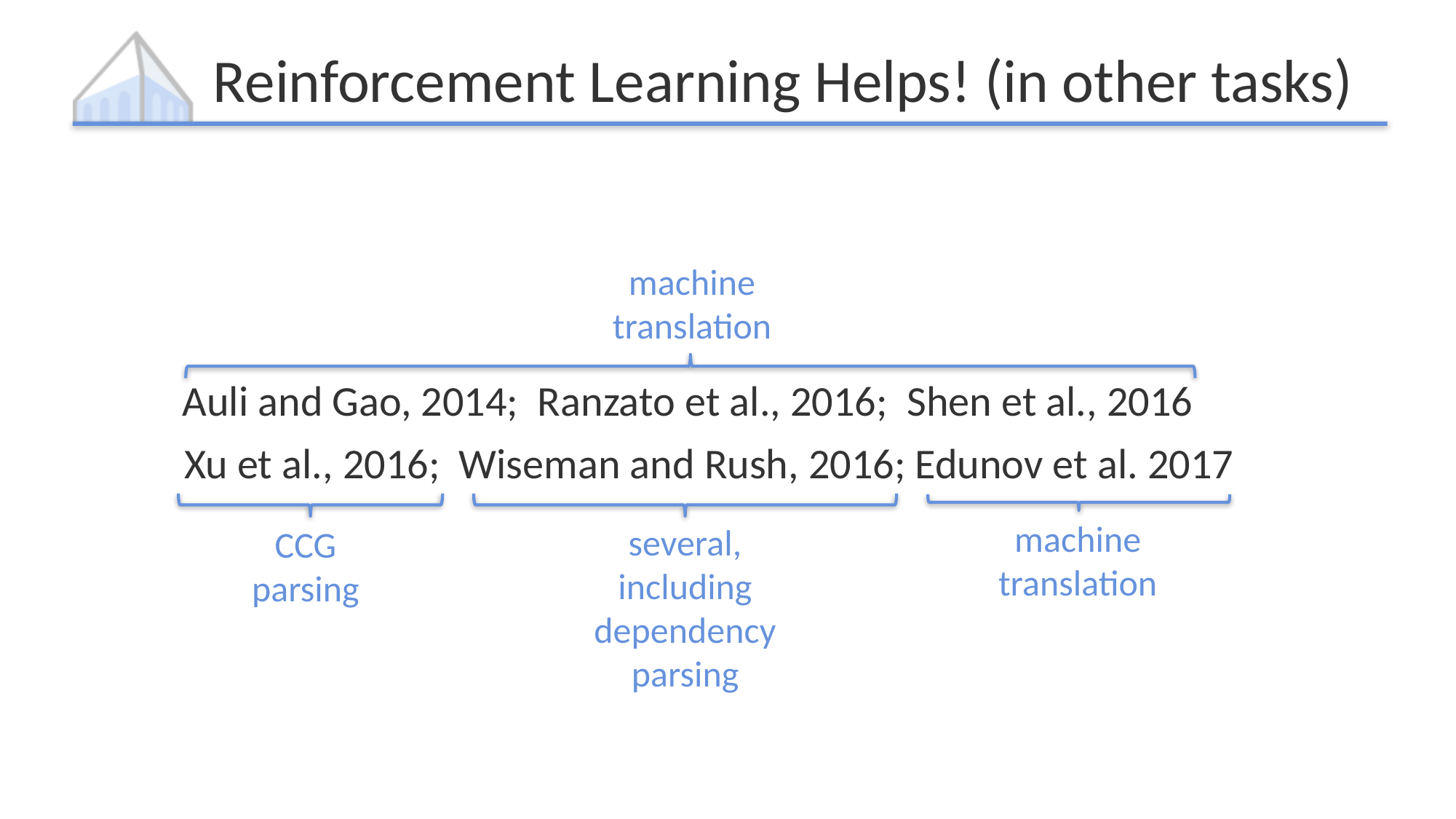

# Reinforcement Learning Helps! (in other tasks)
machine translation

Auli and Gao, 2014;  Ranzato et al., 2016;  Shen et al., 2016

Xu et al., 2016;  Wiseman and Rush, 2016; Edunov et al. 2017

machine translation
several, including dependency parsing
CCG parsing